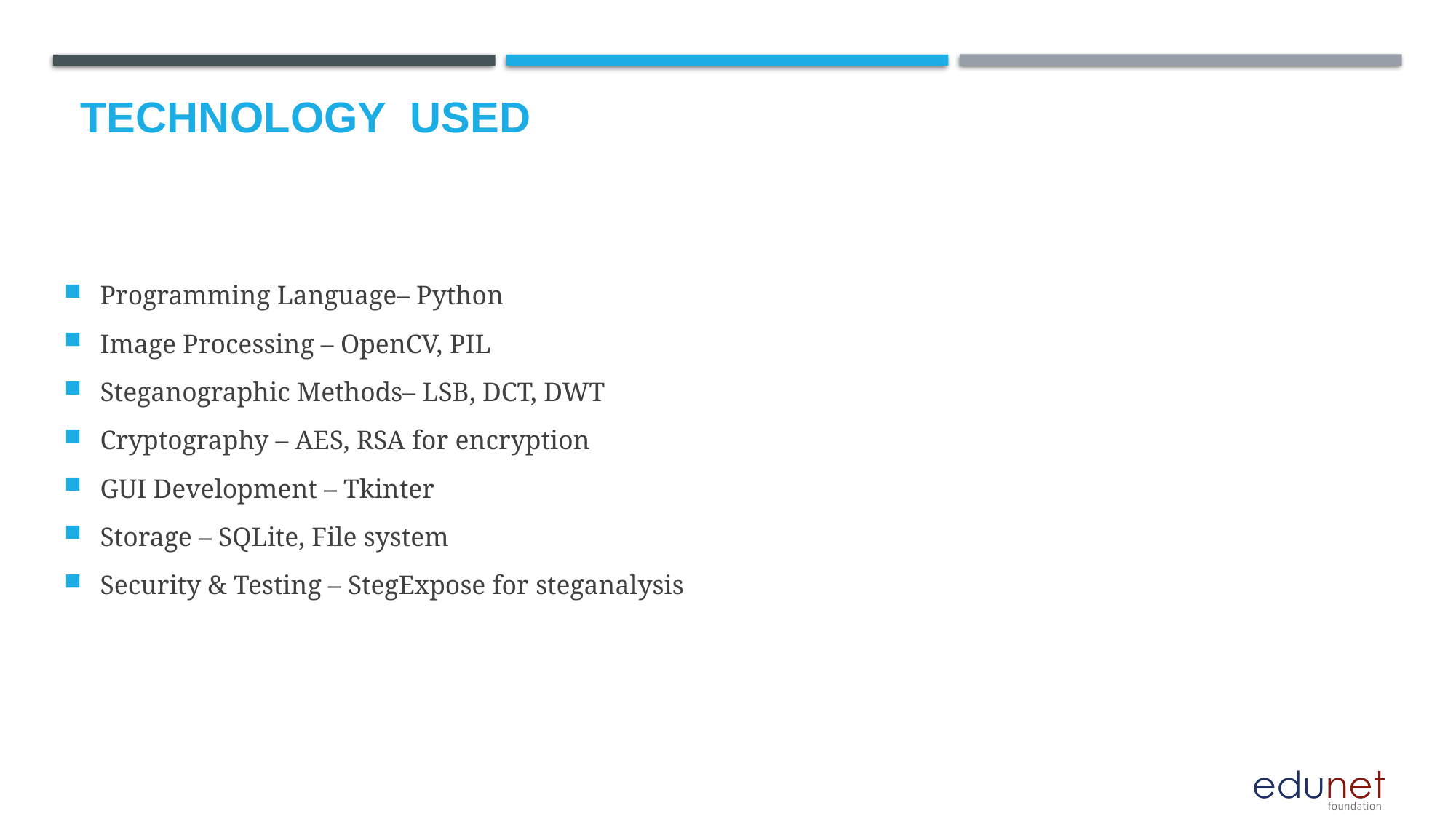

# Technology  used
Programming Language– Python
Image Processing – OpenCV, PIL
Steganographic Methods– LSB, DCT, DWT
Cryptography – AES, RSA for encryption
GUI Development – Tkinter
Storage – SQLite, File system
Security & Testing – StegExpose for steganalysis